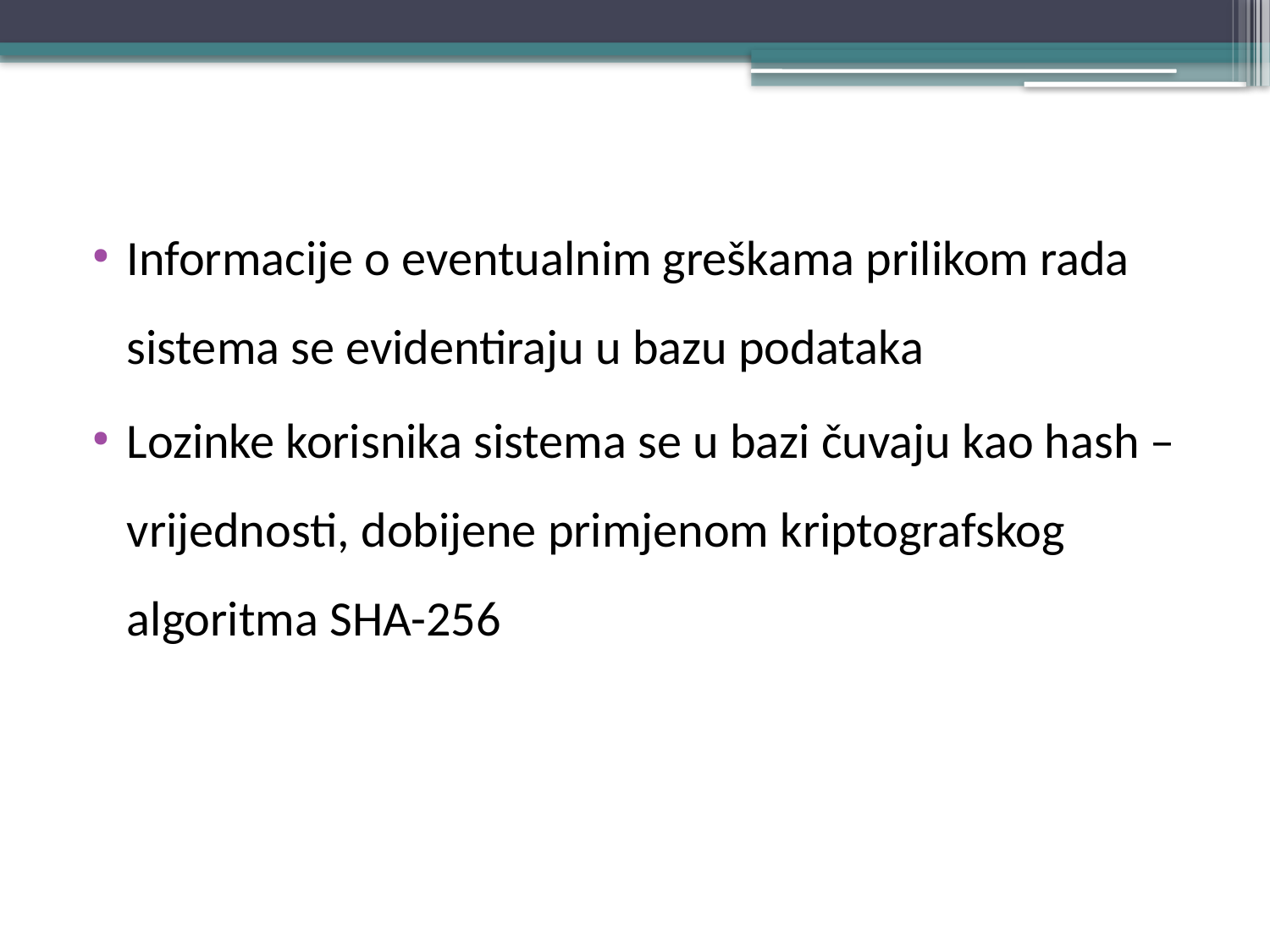

Informacije o eventualnim greškama prilikom rada sistema se evidentiraju u bazu podataka
Lozinke korisnika sistema se u bazi čuvaju kao hash – vrijednosti, dobijene primjenom kriptografskog algoritma SHA-256